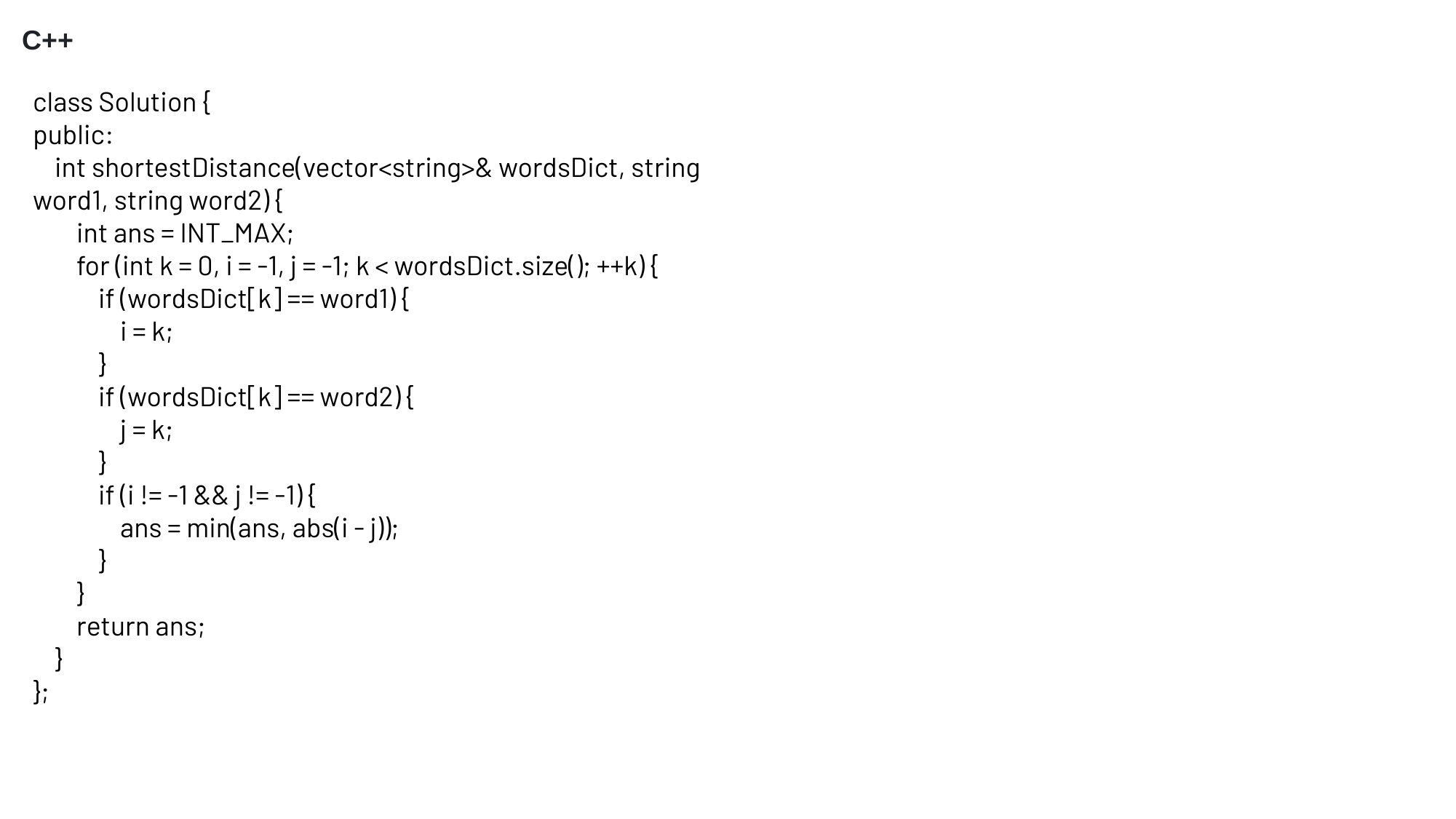

C++
class Solution {
public:
    int shortestDistance(vector<string>& wordsDict, string word1, string word2) {
        int ans = INT_MAX;
        for (int k = 0, i = -1, j = -1; k < wordsDict.size(); ++k) {
            if (wordsDict[k] == word1) {
                i = k;
            }
            if (wordsDict[k] == word2) {
                j = k;
            }
            if (i != -1 && j != -1) {
                ans = min(ans, abs(i - j));
            }
        }
        return ans;
    }
};